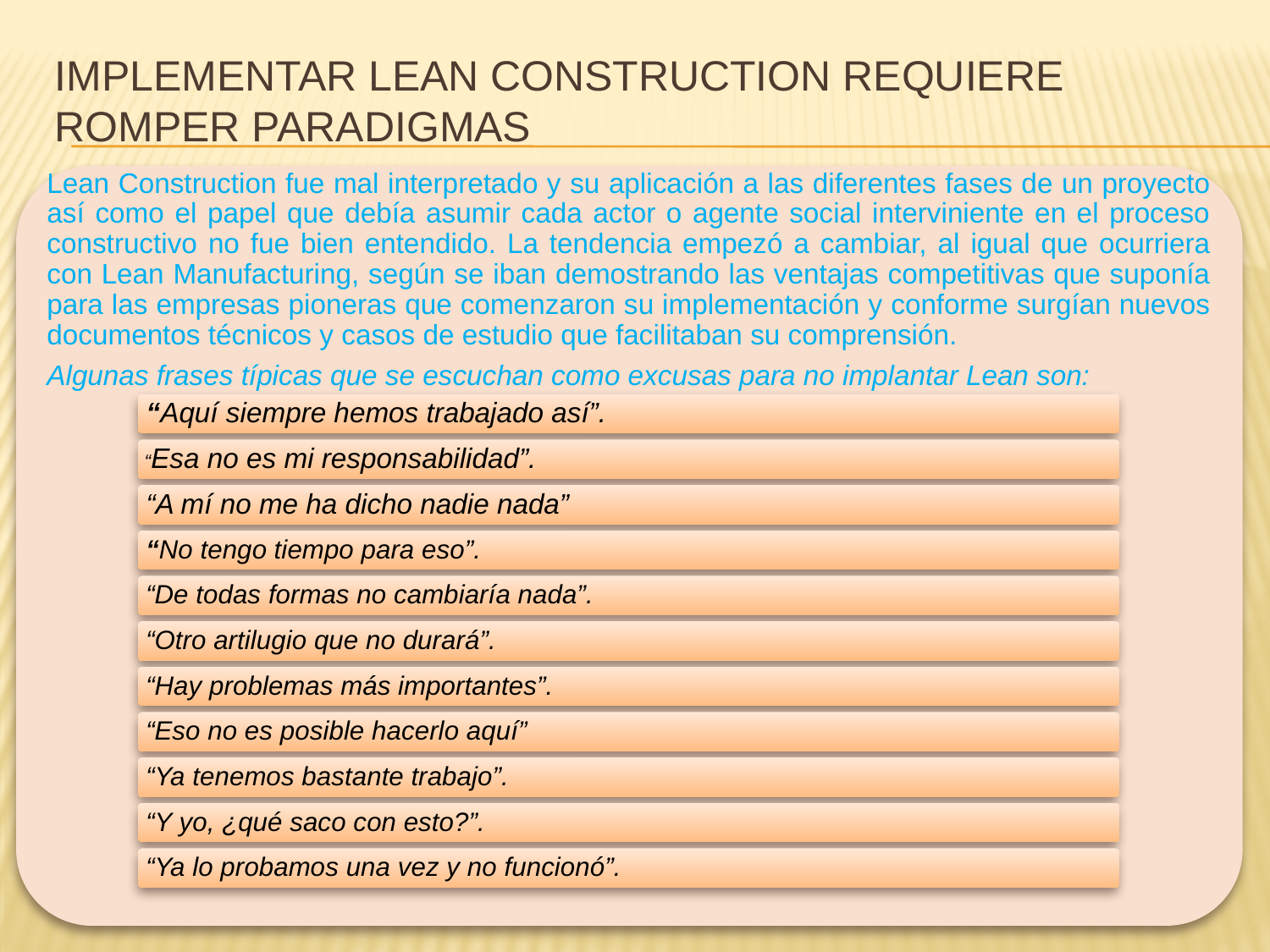

# Implementar Lean Construction requiere romper paradigmas
Lean Construction fue mal interpretado y su aplicación a las diferentes fases de un proyecto así como el papel que debía asumir cada actor o agente social interviniente en el proceso constructivo no fue bien entendido. La tendencia empezó a cambiar, al igual que ocurriera con Lean Manufacturing, según se iban demostrando las ventajas competitivas que suponía para las empresas pioneras que comenzaron su implementación y conforme surgían nuevos documentos técnicos y casos de estudio que facilitaban su comprensión.
Algunas frases típicas que se escuchan como excusas para no implantar Lean son:
“Aquí siempre hemos trabajado así”.
“Esa no es mi responsabilidad”.
“A mí no me ha dicho nadie nada”
“No tengo tiempo para eso”.
“De todas formas no cambiaría nada”.
“Otro artilugio que no durará”.
“Hay problemas más importantes”.
“Eso no es posible hacerlo aquí”
“Ya tenemos bastante trabajo”.
“Y yo, ¿qué saco con esto?”.
“Ya lo probamos una vez y no funcionó”.